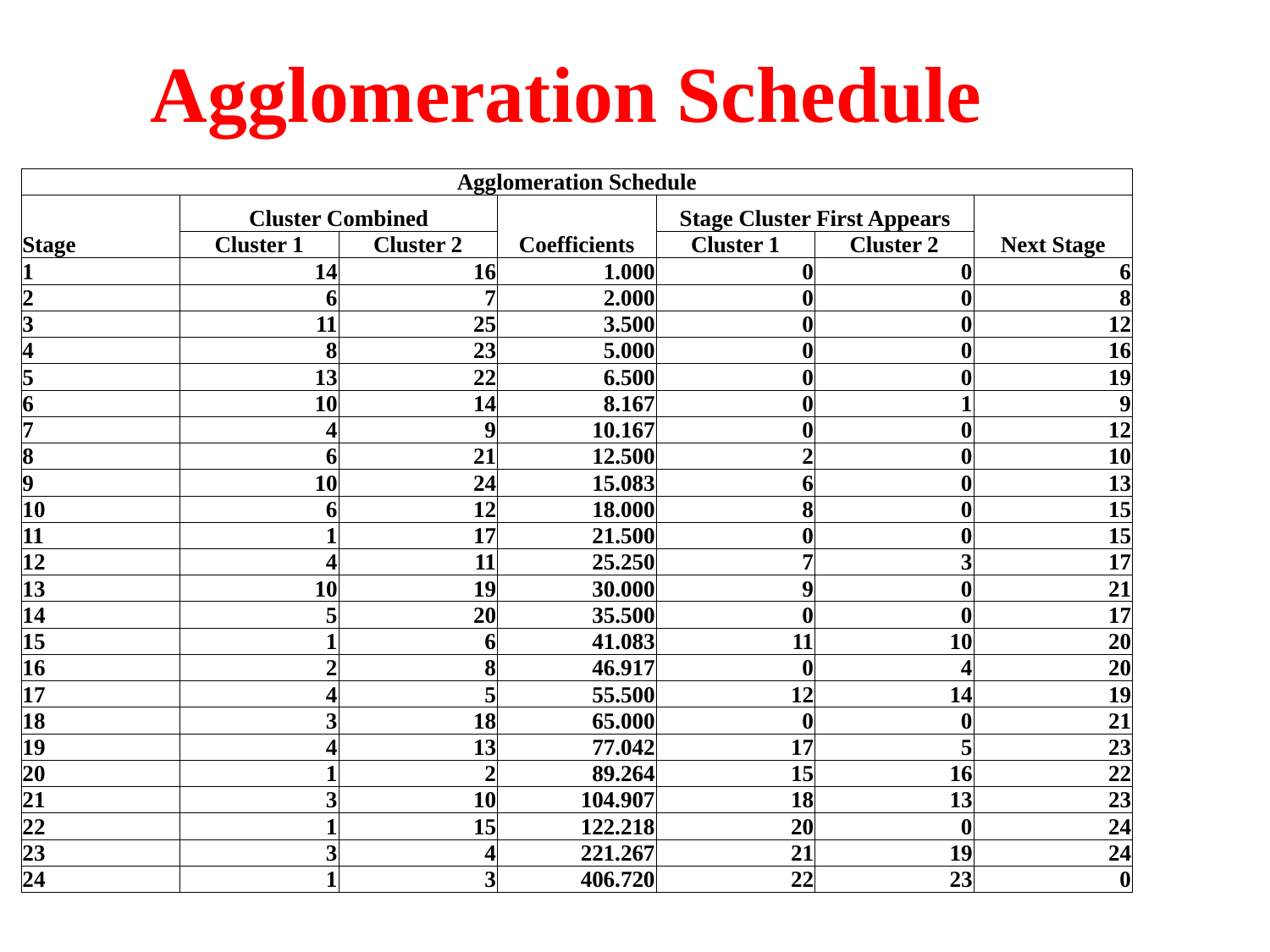

# Agglomeration Schedule
| Agglomeration Schedule |  |  |  |  |  |  |
| --- | --- | --- | --- | --- | --- | --- |
| Stage | Cluster Combined |  | Coefficients | Stage Cluster First Appears |  | Next Stage |
|  | Cluster 1 | Cluster 2 |  | Cluster 1 | Cluster 2 |  |
| 1 | 14 | 16 | 1.000 | 0 | 0 | 6 |
| 2 | 6 | 7 | 2.000 | 0 | 0 | 8 |
| 3 | 11 | 25 | 3.500 | 0 | 0 | 12 |
| 4 | 8 | 23 | 5.000 | 0 | 0 | 16 |
| 5 | 13 | 22 | 6.500 | 0 | 0 | 19 |
| 6 | 10 | 14 | 8.167 | 0 | 1 | 9 |
| 7 | 4 | 9 | 10.167 | 0 | 0 | 12 |
| 8 | 6 | 21 | 12.500 | 2 | 0 | 10 |
| 9 | 10 | 24 | 15.083 | 6 | 0 | 13 |
| 10 | 6 | 12 | 18.000 | 8 | 0 | 15 |
| 11 | 1 | 17 | 21.500 | 0 | 0 | 15 |
| 12 | 4 | 11 | 25.250 | 7 | 3 | 17 |
| 13 | 10 | 19 | 30.000 | 9 | 0 | 21 |
| 14 | 5 | 20 | 35.500 | 0 | 0 | 17 |
| 15 | 1 | 6 | 41.083 | 11 | 10 | 20 |
| 16 | 2 | 8 | 46.917 | 0 | 4 | 20 |
| 17 | 4 | 5 | 55.500 | 12 | 14 | 19 |
| 18 | 3 | 18 | 65.000 | 0 | 0 | 21 |
| 19 | 4 | 13 | 77.042 | 17 | 5 | 23 |
| 20 | 1 | 2 | 89.264 | 15 | 16 | 22 |
| 21 | 3 | 10 | 104.907 | 18 | 13 | 23 |
| 22 | 1 | 15 | 122.218 | 20 | 0 | 24 |
| 23 | 3 | 4 | 221.267 | 21 | 19 | 24 |
| 24 | 1 | 3 | 406.720 | 22 | 23 | 0 |